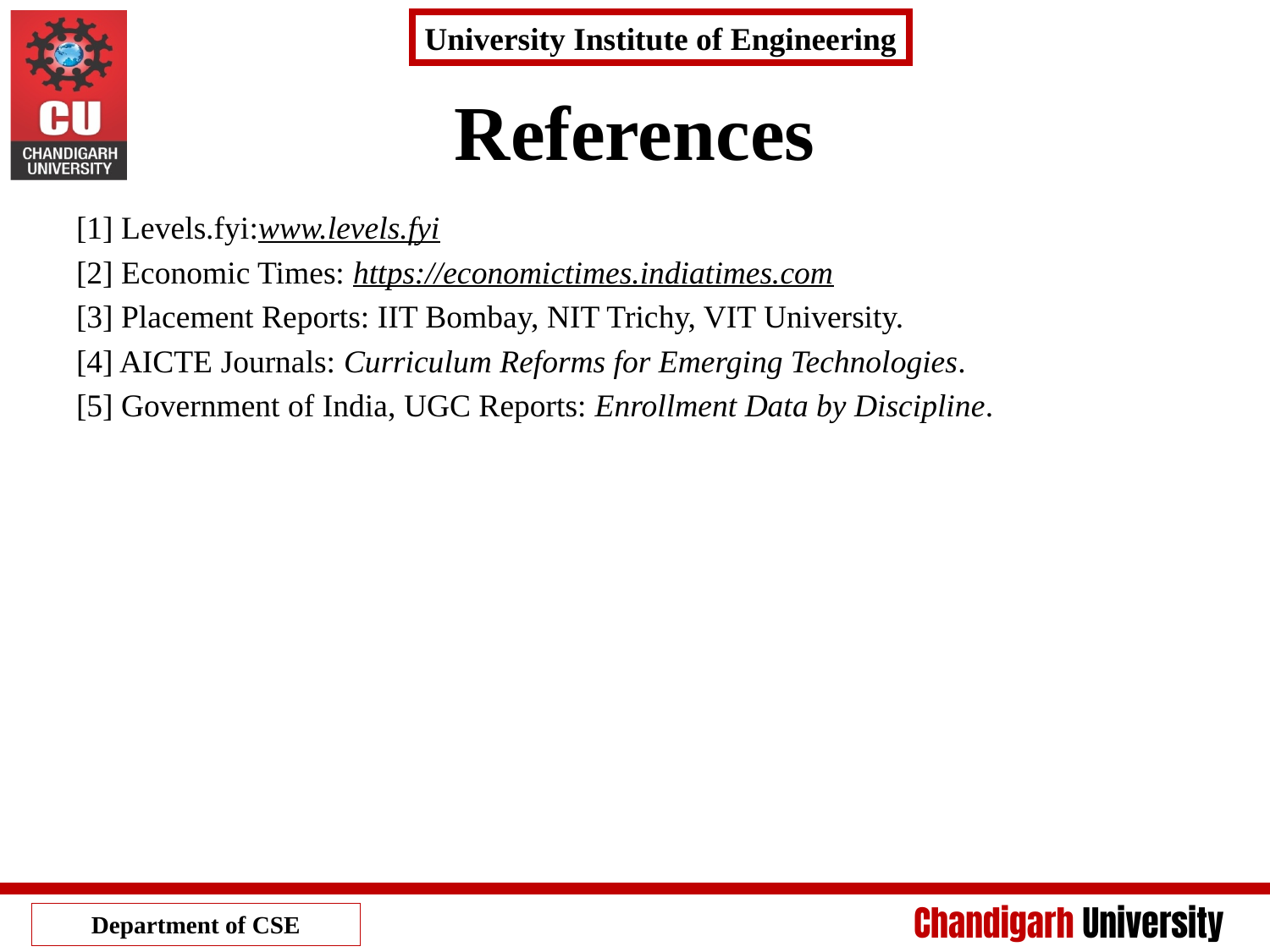

# References
[1] Levels.fyi:www.levels.fyi
[2] Economic Times: https://economictimes.indiatimes.com
[3] Placement Reports: IIT Bombay, NIT Trichy, VIT University.
[4] AICTE Journals: Curriculum Reforms for Emerging Technologies.
[5] Government of India, UGC Reports: Enrollment Data by Discipline.